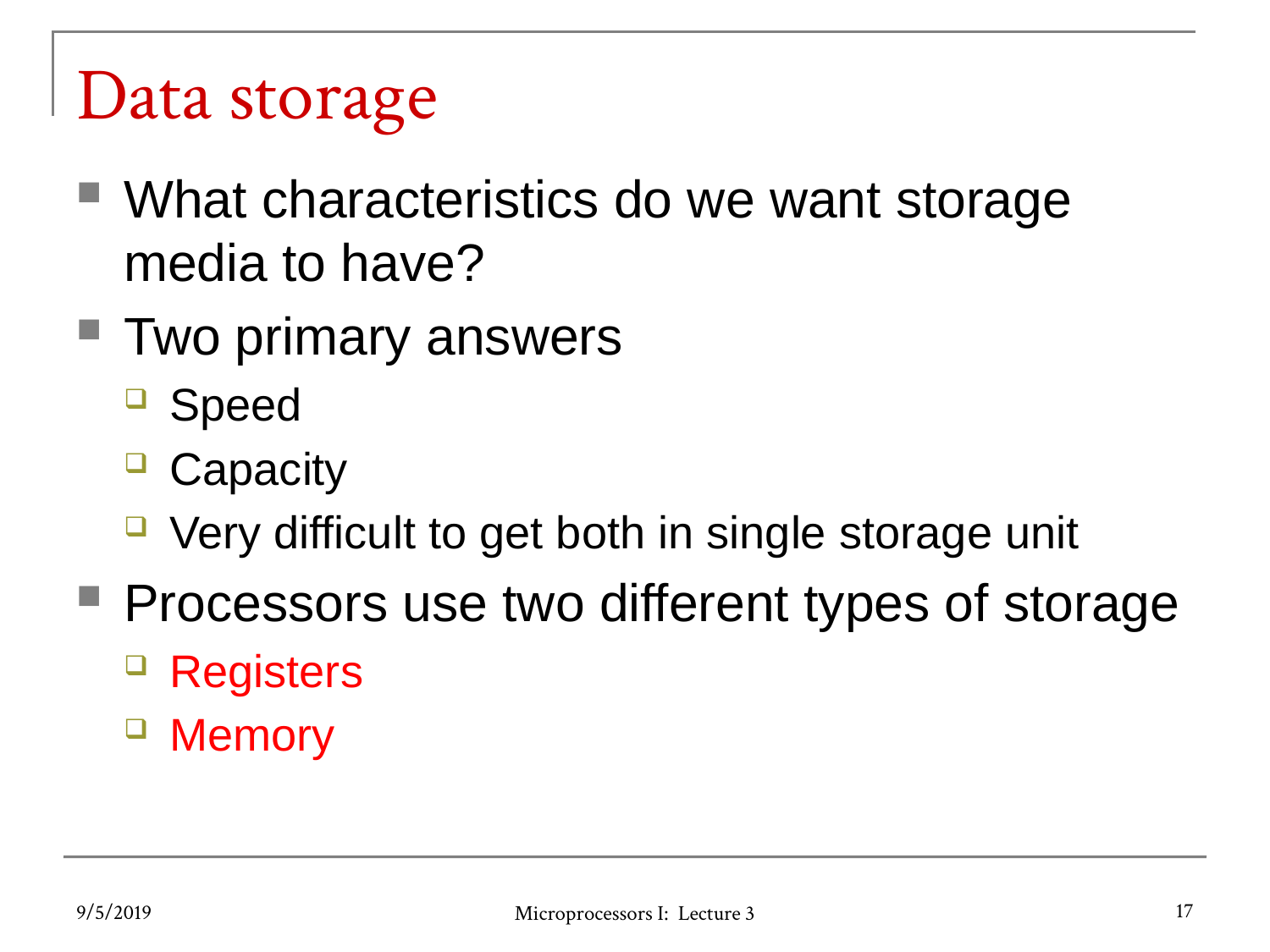

# Data storage
What characteristics do we want storage media to have?
Two primary answers
Speed
Capacity
Very difficult to get both in single storage unit
Processors use two different types of storage
Registers
Memory
9/5/2019
17
Microprocessors I:  Lecture 3